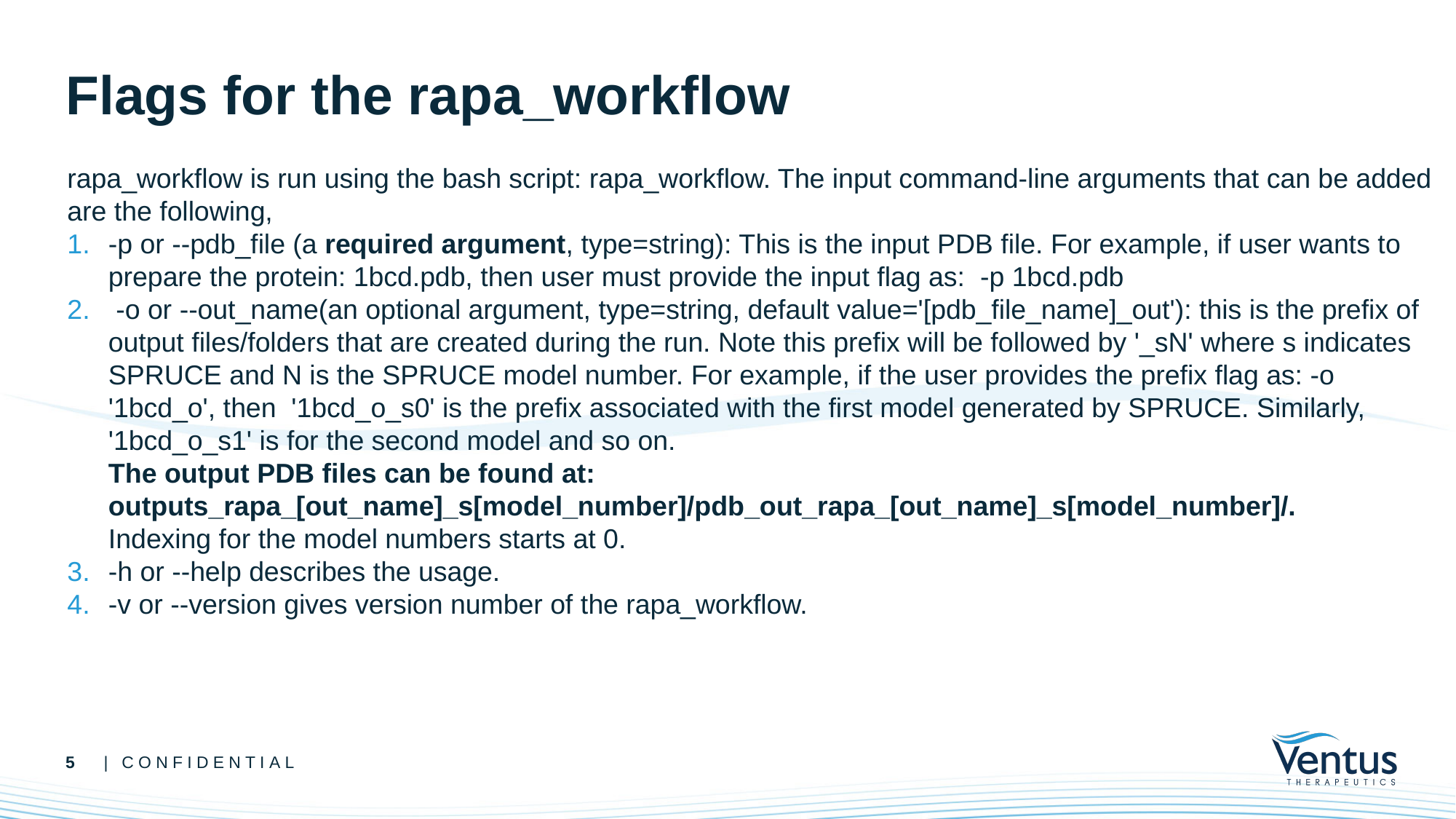

# Flags for the rapa_workflow
rapa_workflow is run using the bash script: rapa_workflow. The input command-line arguments that can be added are the following,
-p or --pdb_file (a required argument, type=string): This is the input PDB file. For example, if user wants to prepare the protein: 1bcd.pdb, then user must provide the input flag as:  -p 1bcd.pdb
 -o or --out_name(an optional argument, type=string, default value='[pdb_file_name]_out'): this is the prefix of output files/folders that are created during the run. Note this prefix will be followed by '_sN' where s indicates SPRUCE and N is the SPRUCE model number. For example, if the user provides the prefix flag as: -o '1bcd_o', then  '1bcd_o_s0' is the prefix associated with the first model generated by SPRUCE. Similarly, '1bcd_o_s1' is for the second model and so on.                                                                                                  The output PDB files can be found at: outputs_rapa_[out_name]_s[model_number]/pdb_out_rapa_[out_name]_s[model_number]/.         Indexing for the model numbers starts at 0.
-h or --help describes the usage.
-v or --version gives version number of the rapa_workflow.

5
| CONFIDENTIAL